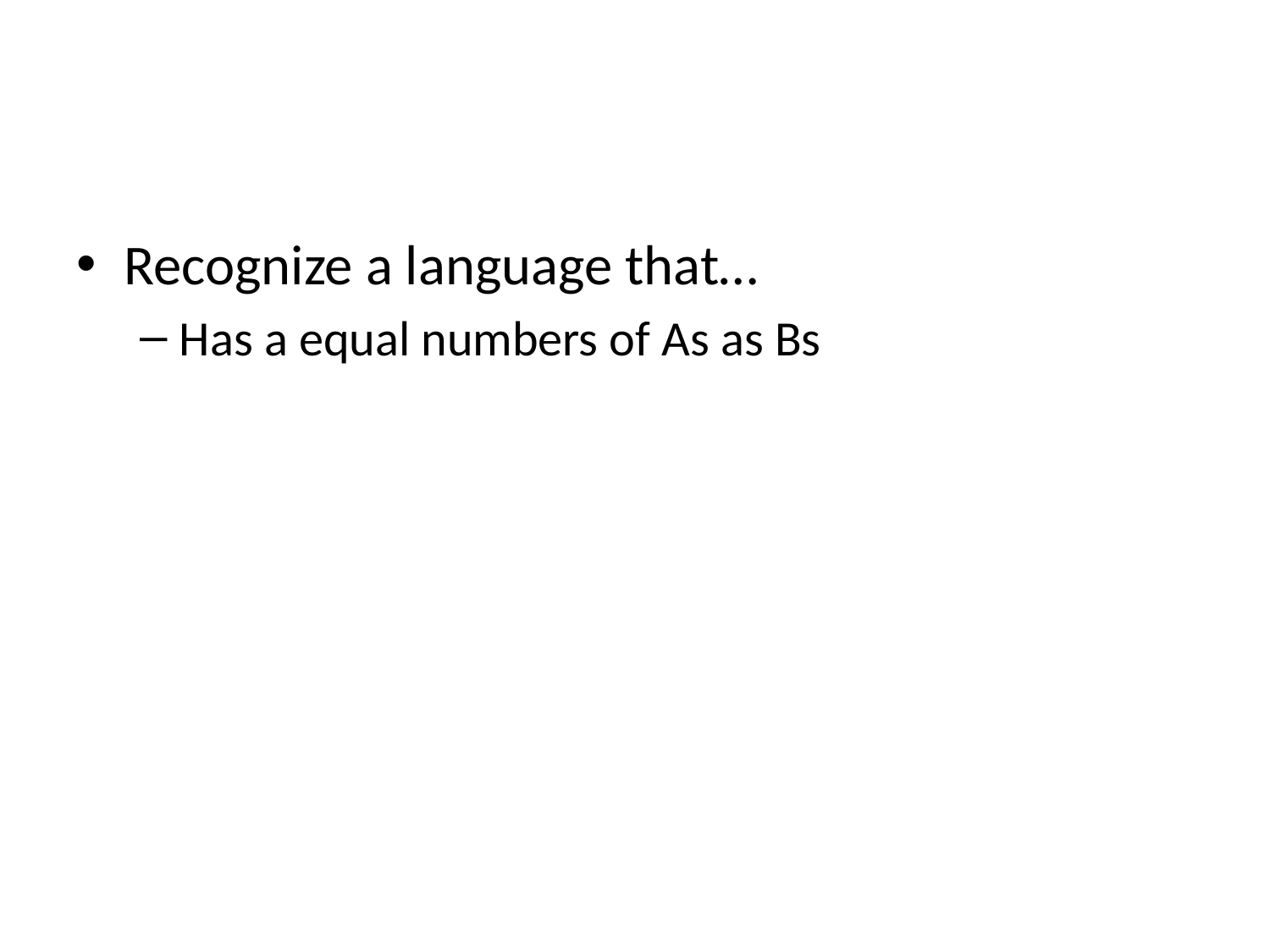

#
Recognize a language that…
Has a equal numbers of As as Bs